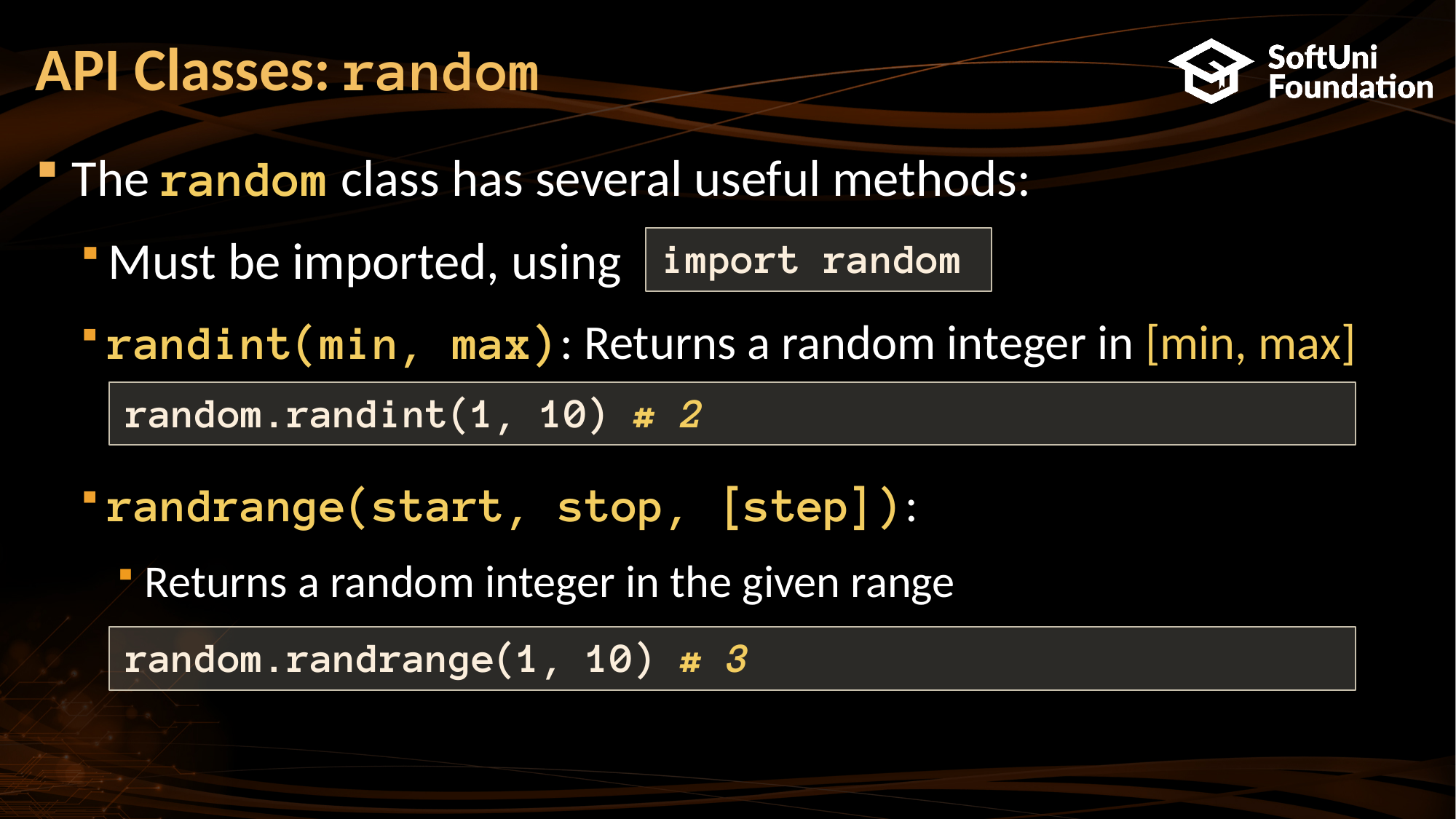

# API Classes: random
The random class has several useful methods:
Must be imported, using
randint(min, max): Returns a random integer in [min, max]

randrange(start, stop, [step]):
Returns a random integer in the given range

import random
random.randint(1, 10) # 2
random.randrange(1, 10) # 3